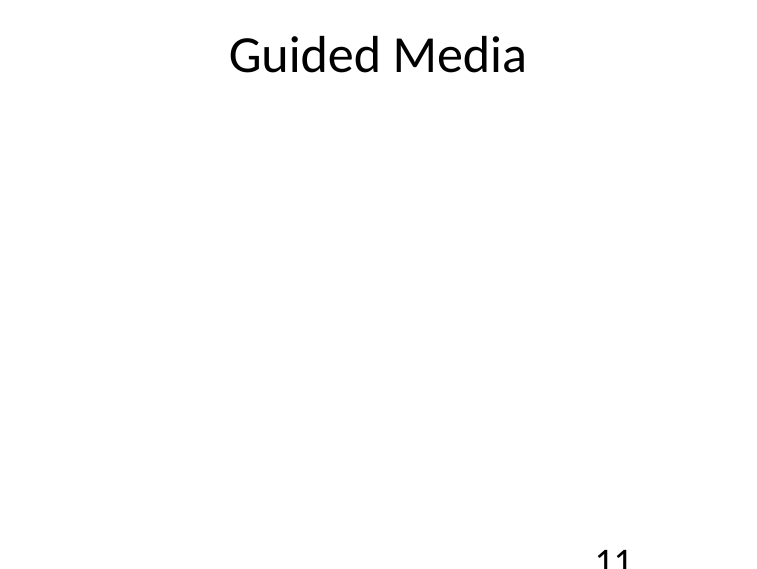

# Guided Media
Provide a conduit from one device to another
Include
twisted-pair cables
coaxial cables
fiber-optic cables

11